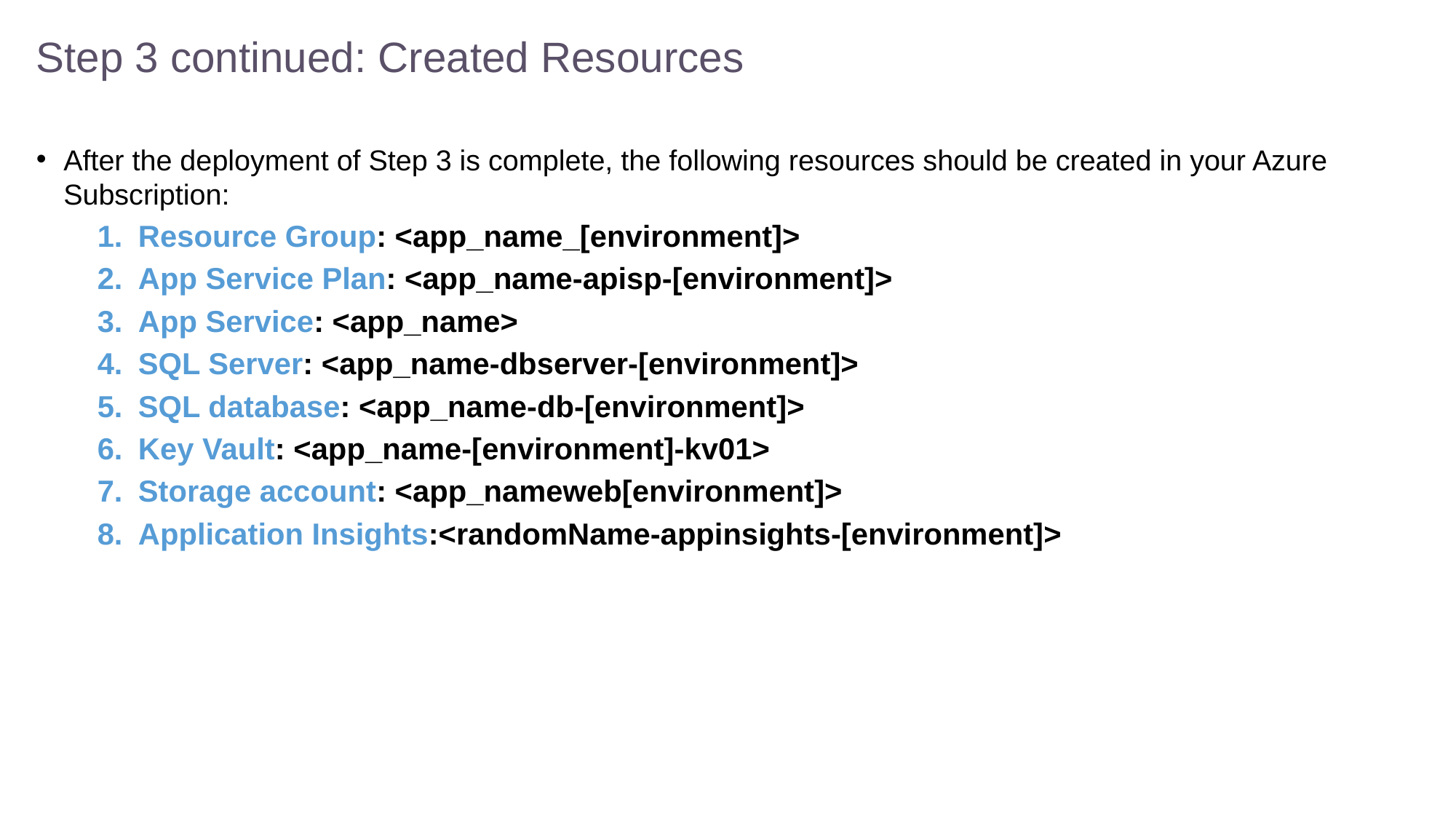

# Step 3 continued: Created Resources
After the deployment of Step 3 is complete, the following resources should be created in your Azure Subscription:
Resource Group: <app_name_[environment]>
App Service Plan: <app_name-apisp-[environment]>
App Service: <app_name>
SQL Server: <app_name-dbserver-[environment]>
SQL database: <app_name-db-[environment]>
Key Vault: <app_name-[environment]-kv01>
Storage account: <app_nameweb[environment]>
Application Insights:<randomName-appinsights-[environment]>